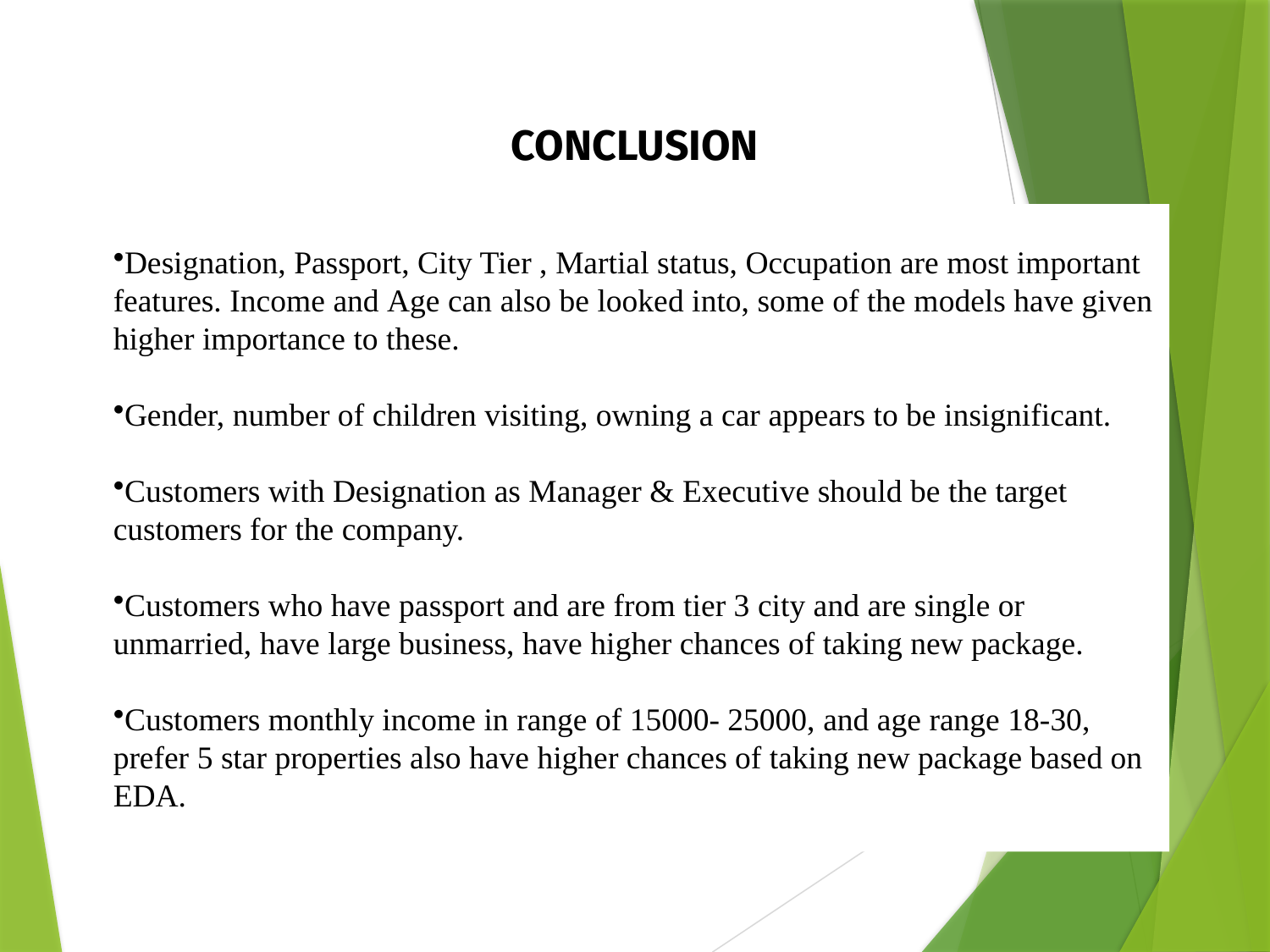

CONCLUSION

Designation, Passport, City Tier , Martial status, Occupation are most important features. Income and Age can also be looked into, some of the models have given higher importance to these.
Gender, number of children visiting, owning a car appears to be insignificant.
Customers with Designation as Manager & Executive should be the target customers for the company.
Customers who have passport and are from tier 3 city and are single or unmarried, have large business, have higher chances of taking new package.
Customers monthly income in range of 15000- 25000, and age range 18-30, prefer 5 star properties also have higher chances of taking new package based on EDA.